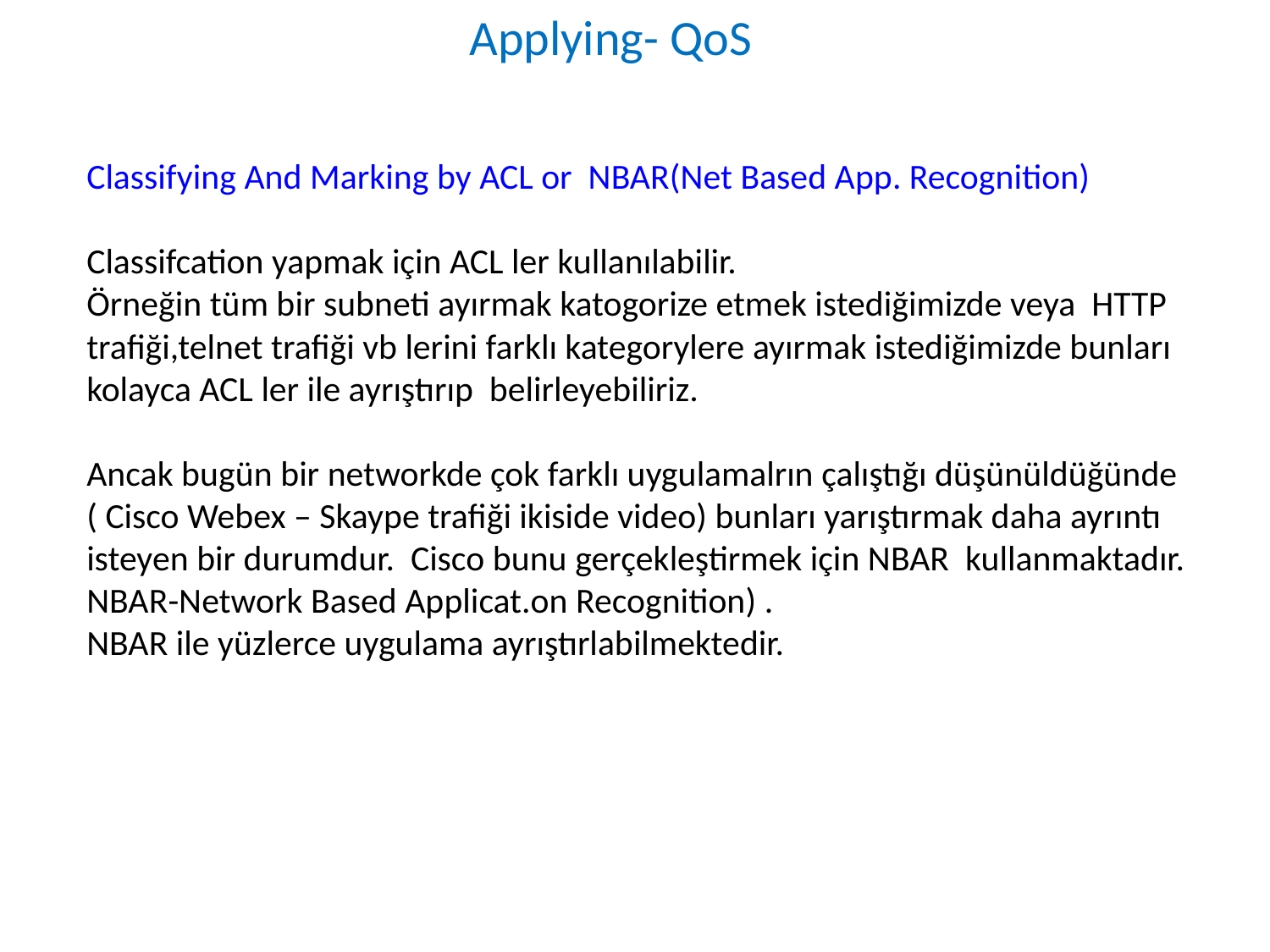

Applying- QoS
Classifying And Marking by ACL or  NBAR(Net Based App. Recognition)

Classifcation yapmak için ACL ler kullanılabilir.
Örneğin tüm bir subneti ayırmak katogorize etmek istediğimizde veya  HTTP trafiği,telnet trafiği vb lerini farklı kategorylere ayırmak istediğimizde bunları kolayca ACL ler ile ayrıştırıp  belirleyebiliriz.

Ancak bugün bir networkde çok farklı uygulamalrın çalıştığı düşünüldüğünde
( Cisco Webex – Skaype trafiği ikiside video) bunları yarıştırmak daha ayrıntı isteyen bir durumdur.  Cisco bunu gerçekleştirmek için NBAR  kullanmaktadır.
NBAR-Network Based Applicat.on Recognition) .
NBAR ile yüzlerce uygulama ayrıştırlabilmektedir.